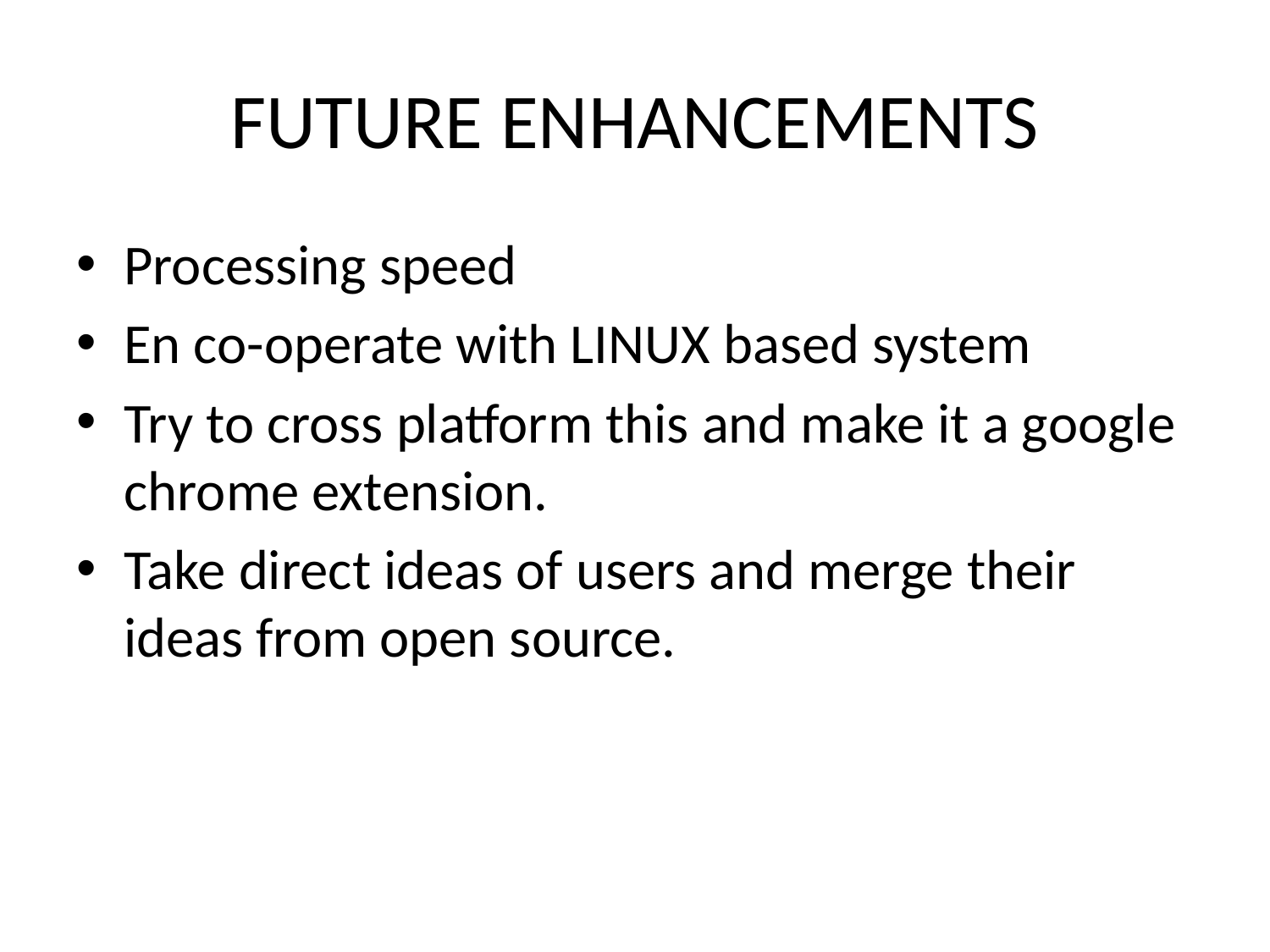

# FUTURE ENHANCEMENTS
Processing speed
En co-operate with LINUX based system
Try to cross platform this and make it a google chrome extension.
Take direct ideas of users and merge their ideas from open source.